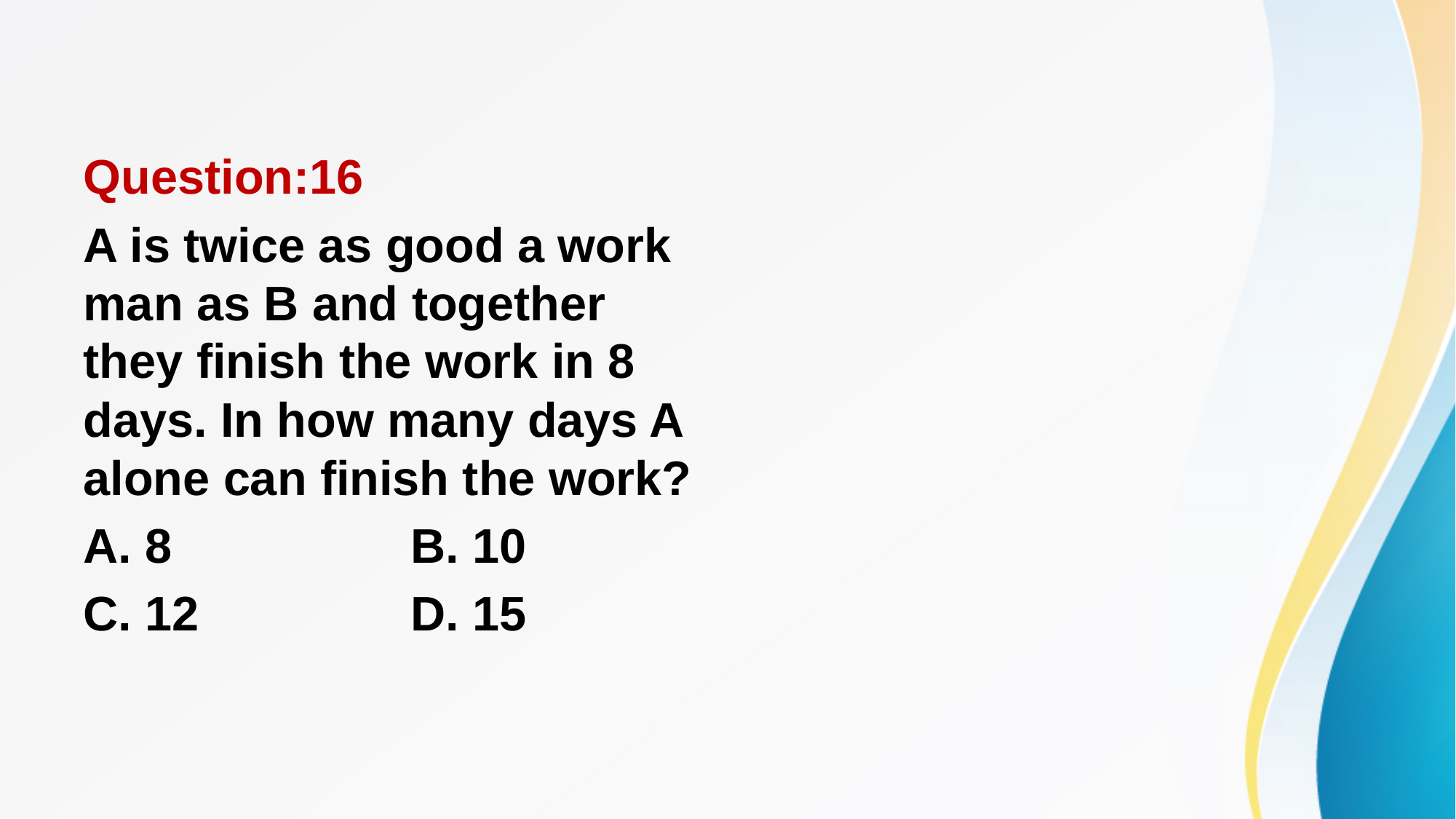

#
Question:16
A is twice as good a work man as B and together they finish the work in 8 days. In how many days A alone can finish the work?
A. 8			B. 10
C. 12 		D. 15